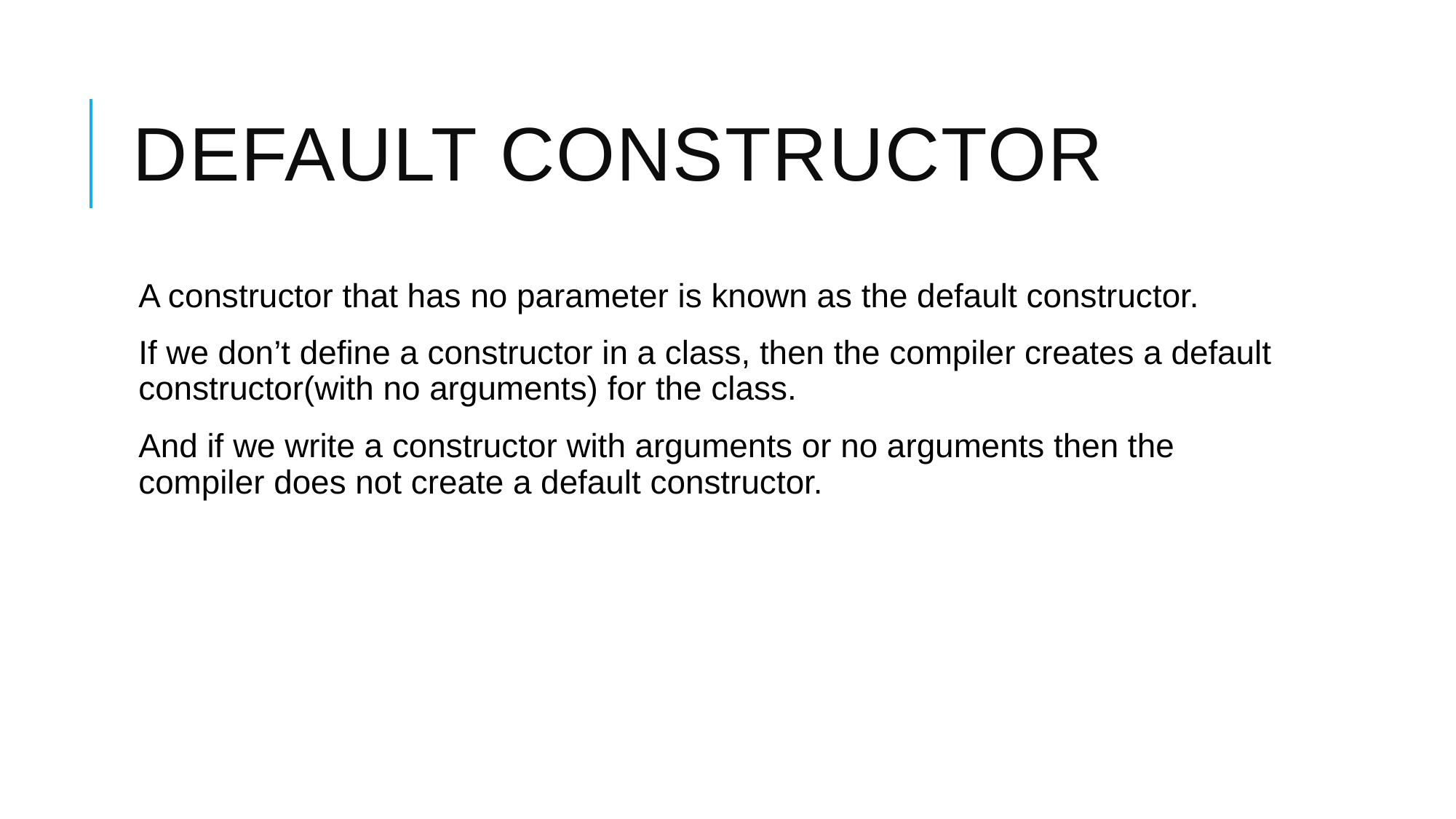

# Default constructor
A constructor that has no parameter is known as the default constructor.
If we don’t define a constructor in a class, then the compiler creates a default constructor(with no arguments) for the class.
And if we write a constructor with arguments or no arguments then the compiler does not create a default constructor.